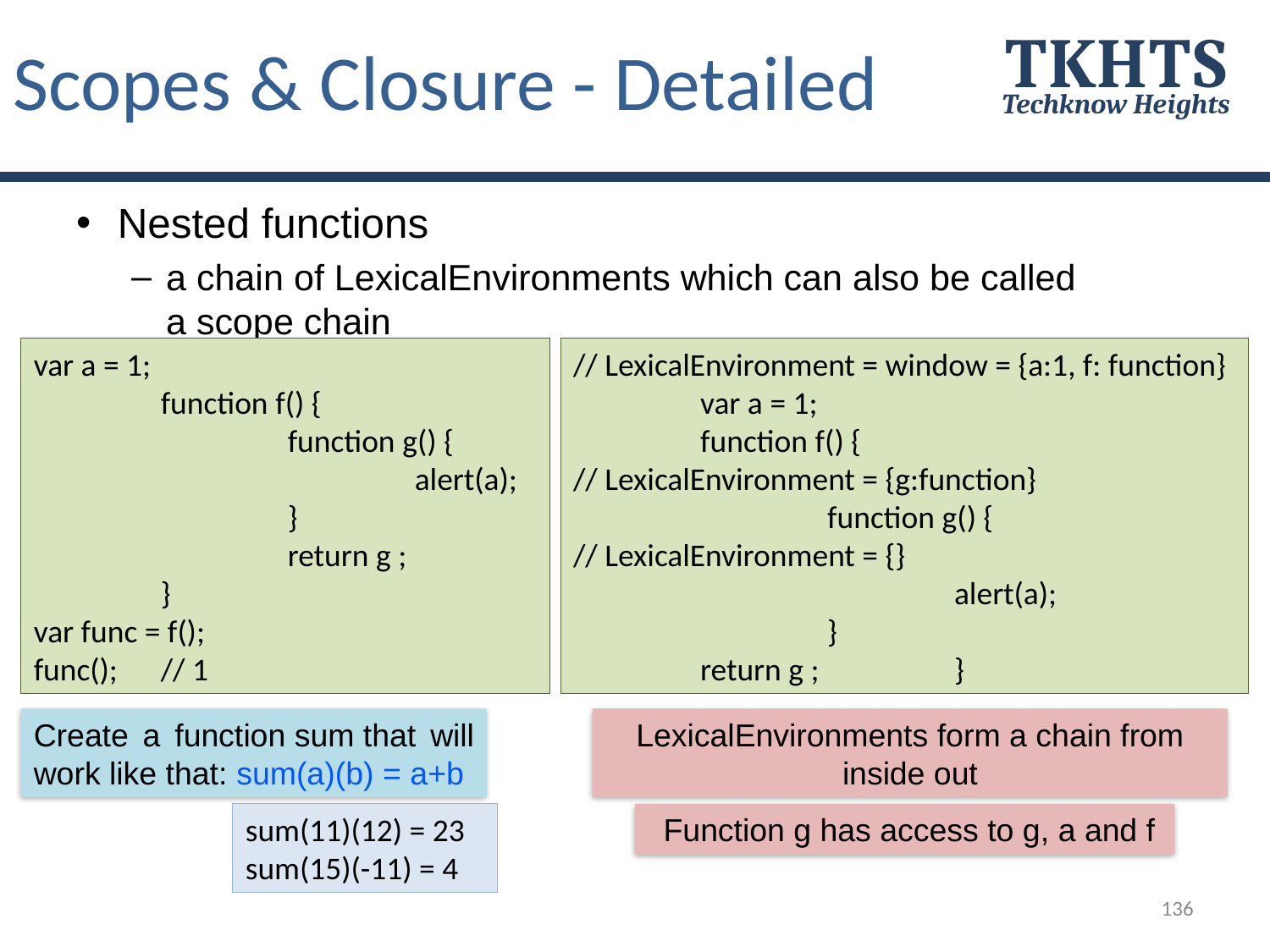

# Scopes & Closure - Detailed
TKHTS
Techknow Heights

Nested functions
a chain of LexicalEnvironments which can also be called a scope chain
var a = 1;
	function f() {
		function g() {
			alert(a);
		}
		return g ;
	}
var func = f();
func();	// 1
// LexicalEnvironment = window = {a:1, f: function}
	var a = 1;
	function f() {
// LexicalEnvironment = {g:function}
		function g() {
// LexicalEnvironment = {}
			alert(a);
		}
 	return g ;		}
Create a function sum that will work like that: sum(a)(b) = a+b
LexicalEnvironments form a chain from inside out
sum(11)(12) = 23
sum(15)(-11) = 4
 Function g has access to g, a and f
136